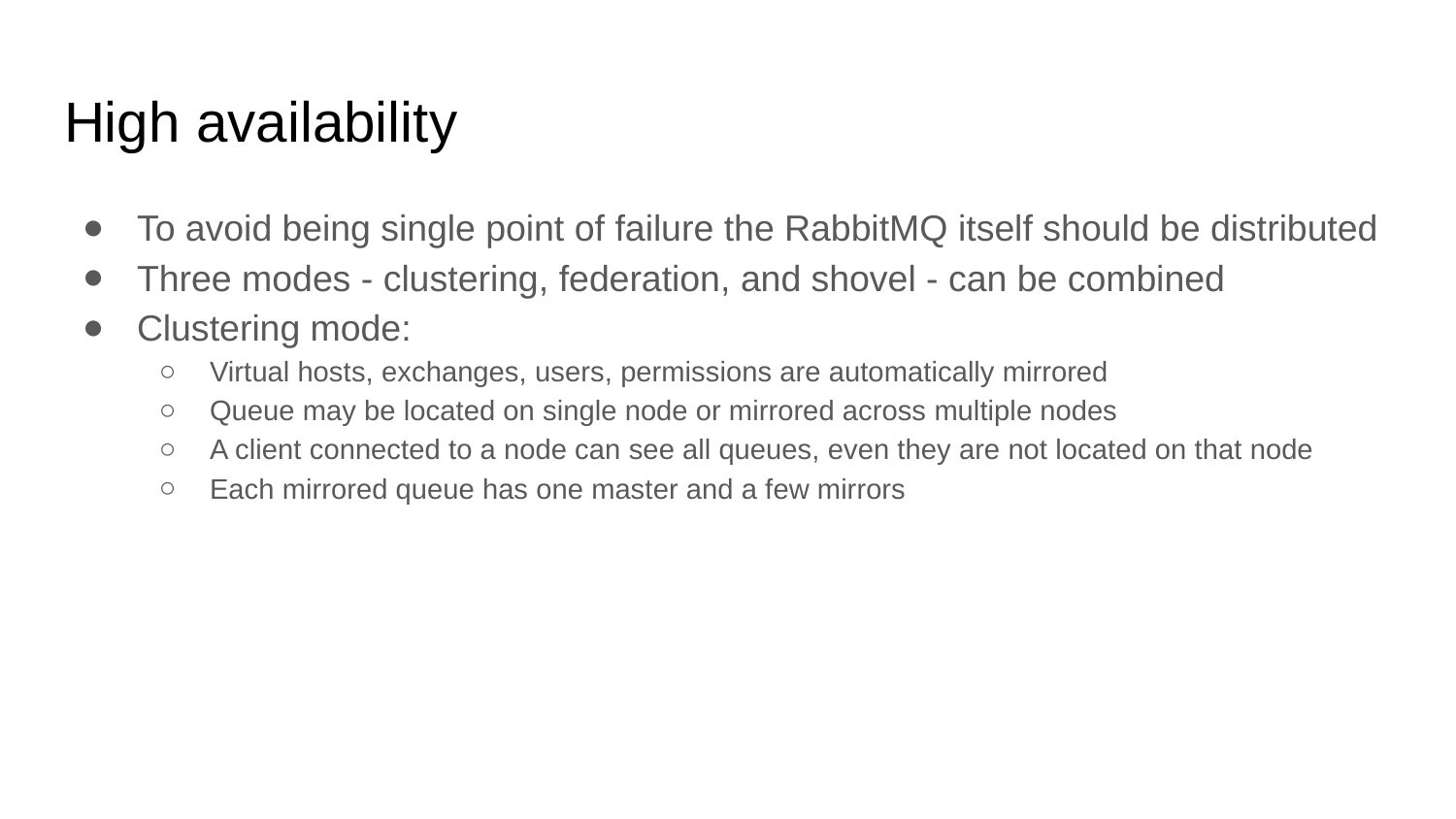

# High availability
To avoid being single point of failure the RabbitMQ itself should be distributed
Three modes - clustering, federation, and shovel - can be combined
Clustering mode:
Virtual hosts, exchanges, users, permissions are automatically mirrored
Queue may be located on single node or mirrored across multiple nodes
A client connected to a node can see all queues, even they are not located on that node
Each mirrored queue has one master and a few mirrors